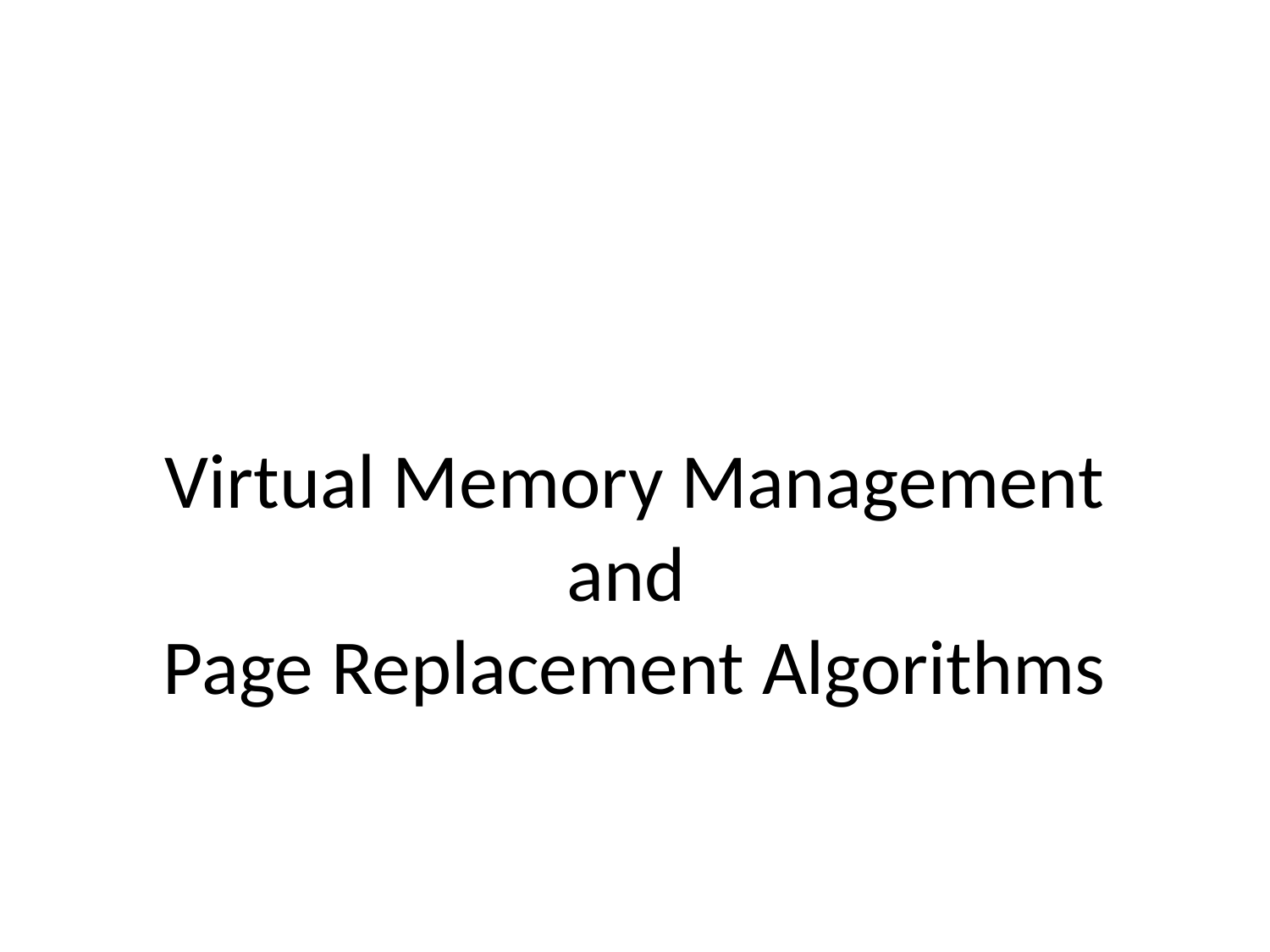

# Virtual Memory Management and Page Replacement Algorithms